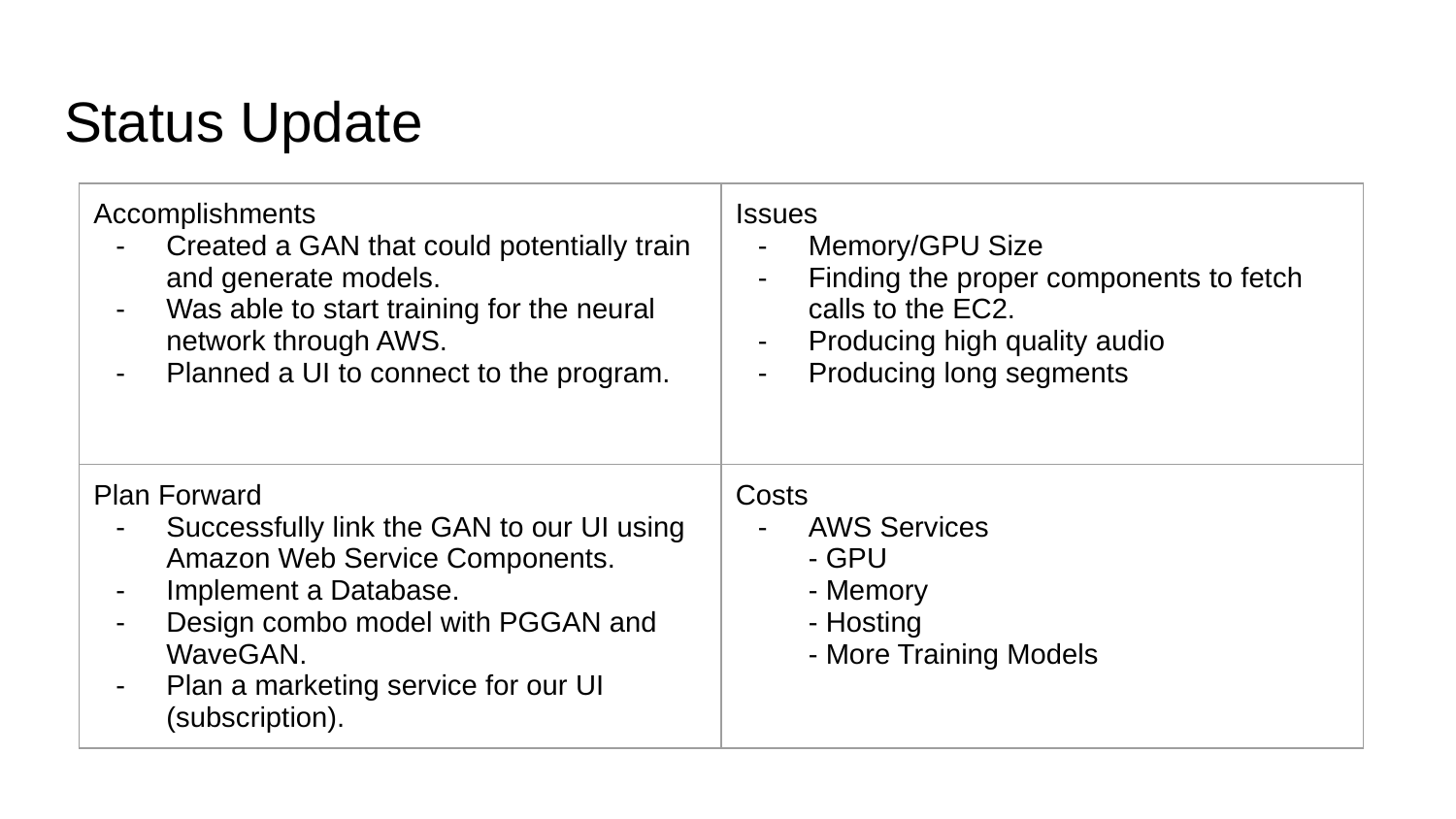

# Status Update
| Accomplishments Created a GAN that could potentially train and generate models. Was able to start training for the neural network through AWS. Planned a UI to connect to the program. | Issues Memory/GPU Size Finding the proper components to fetch calls to the EC2. Producing high quality audio Producing long segments |
| --- | --- |
| Plan Forward Successfully link the GAN to our UI using Amazon Web Service Components. Implement a Database. Design combo model with PGGAN and WaveGAN. Plan a marketing service for our UI (subscription). | Costs AWS Services - GPU - Memory - Hosting - More Training Models |